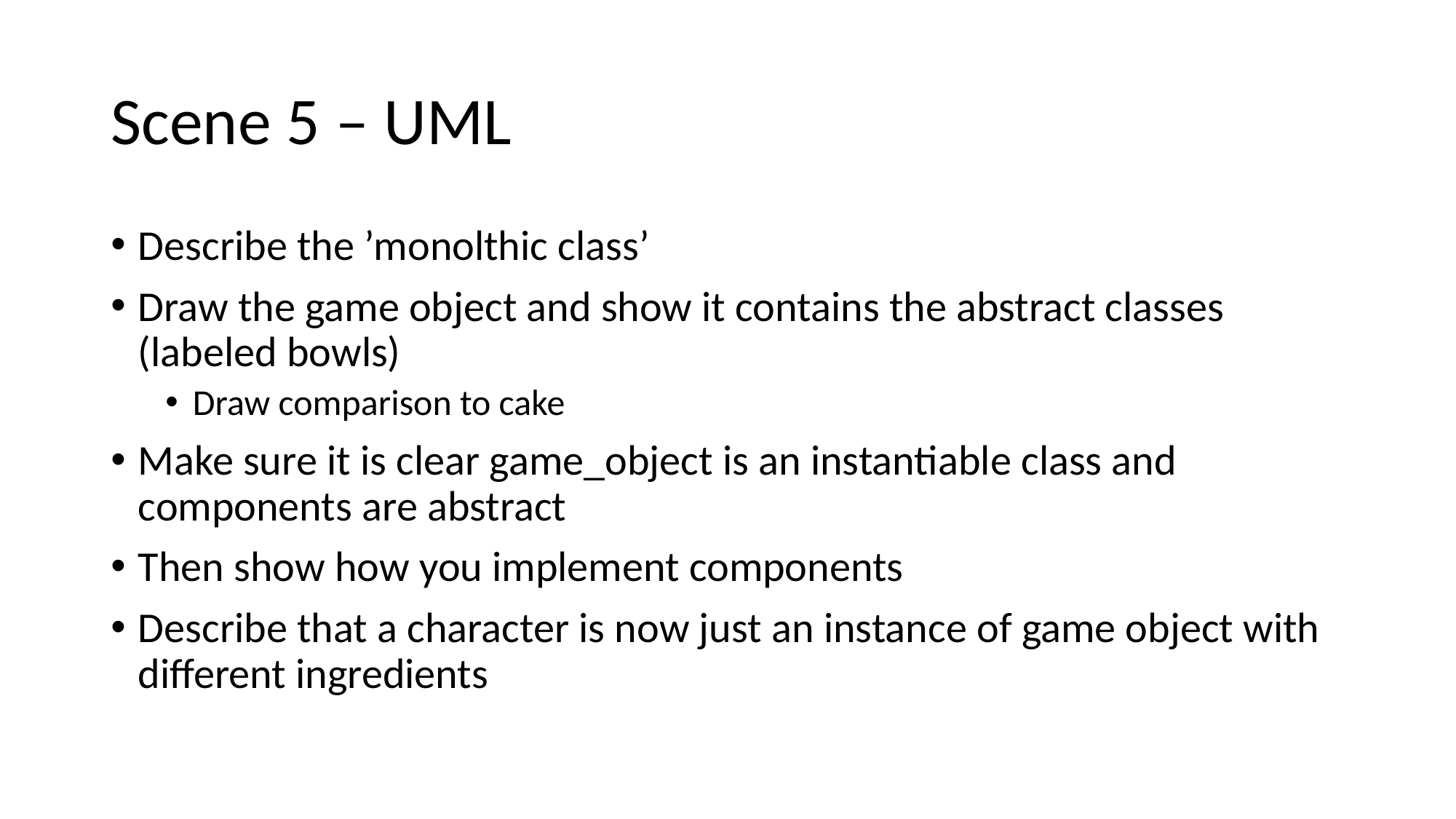

# Scene 5 – UML
Describe the ’monolthic class’
Draw the game object and show it contains the abstract classes (labeled bowls)
Draw comparison to cake
Make sure it is clear game_object is an instantiable class and components are abstract
Then show how you implement components
Describe that a character is now just an instance of game object with different ingredients